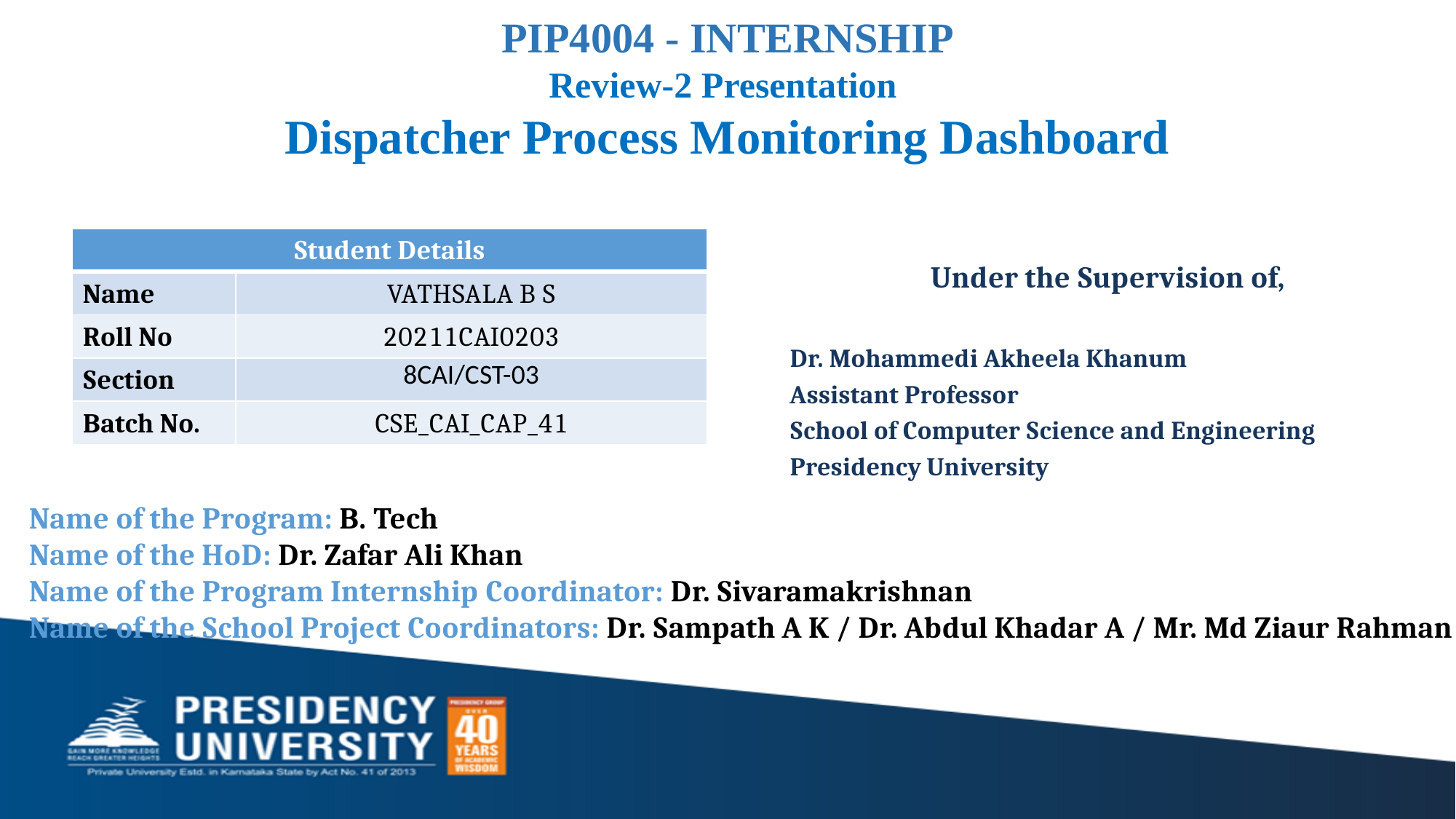

PIP4004 - INTERNSHIP
Review-2 Presentation
Dispatcher Process Monitoring Dashboard
| Student Details |  |
| --- | --- |
| Name | VATHSALA B S |
| Roll No | 20211CAI0203 |
| Section | 8CAI/CST-03 |
| Batch No. | CSE\_CAI\_CAP\_41 |
Under the Supervision of,

Dr. Mohammedi Akheela Khanum
Assistant Professor
School of Computer Science and Engineering
Presidency University

Name of the Program: B. Tech
Name of the HoD: Dr. Zafar Ali Khan
Name of the Program Internship Coordinator: Dr. Sivaramakrishnan
Name of the School Project Coordinators: Dr. Sampath A K / Dr. Abdul Khadar A / Mr. Md Ziaur Rahman